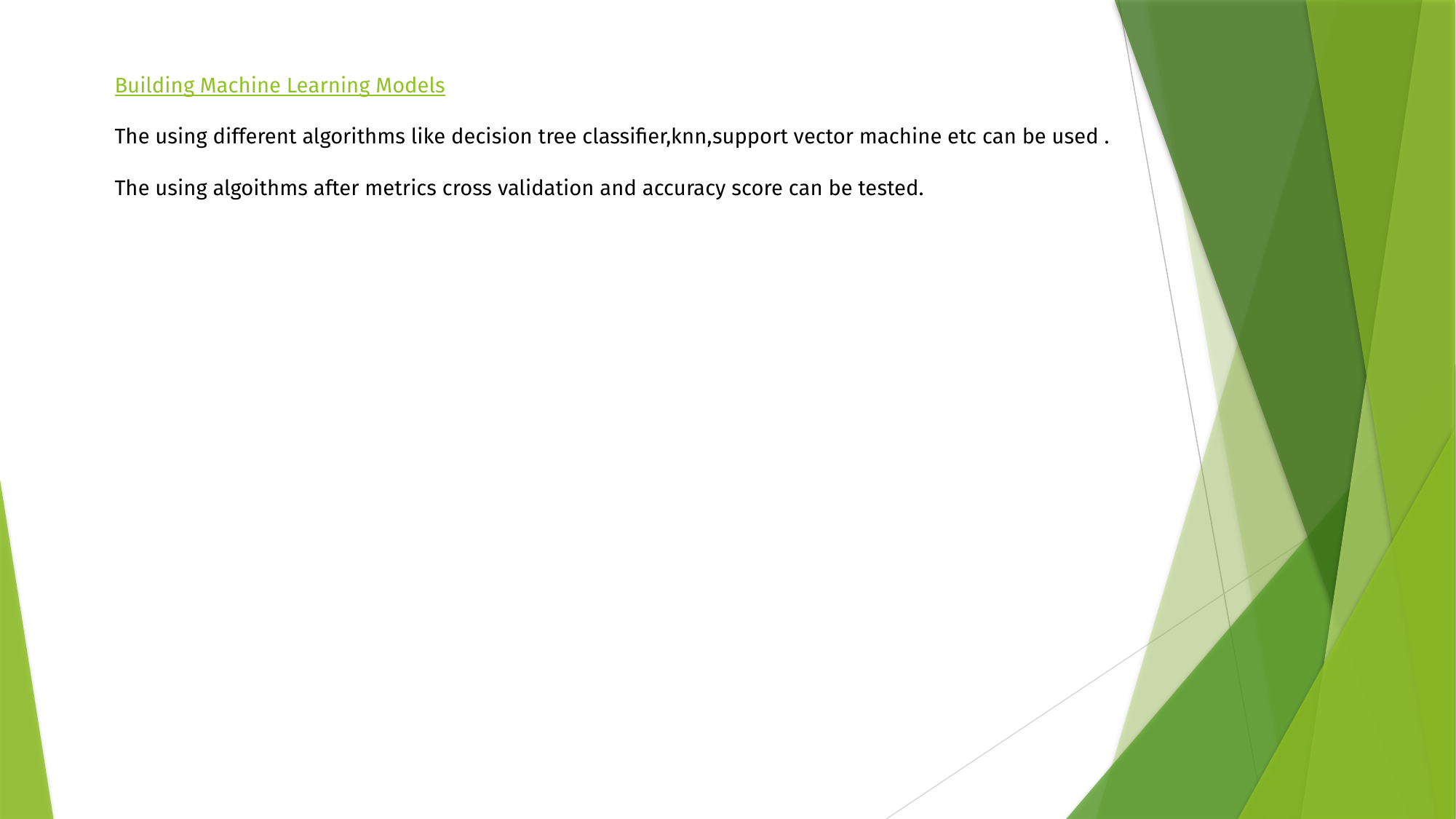

# Building Machine Learning Models The using different algorithms like decision tree classifier,knn,support vector machine etc can be used . The using algoithms after metrics cross validation and accuracy score can be tested.